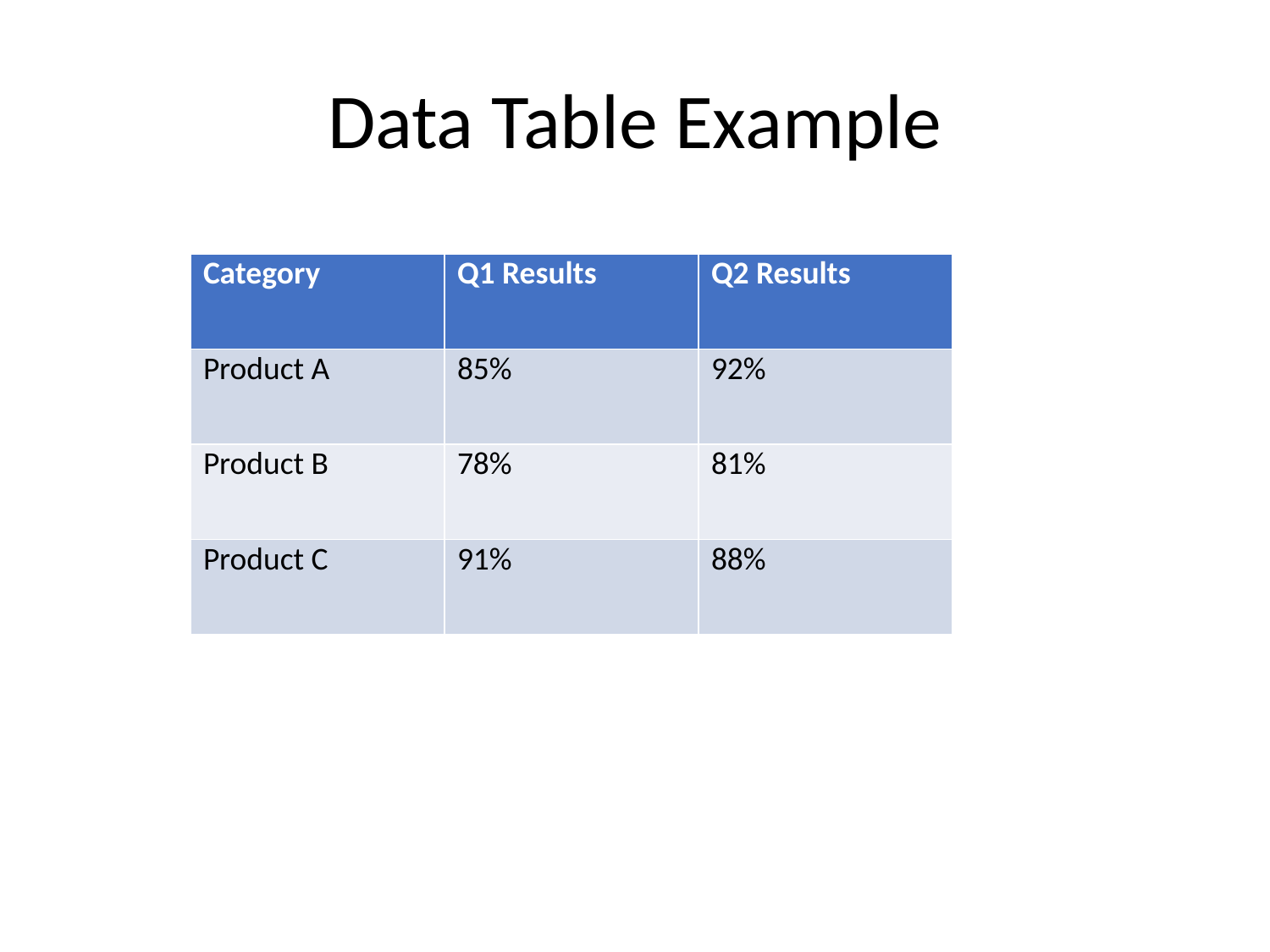

# Data Table Example
| Category | Q1 Results | Q2 Results |
| --- | --- | --- |
| Product A | 85% | 92% |
| Product B | 78% | 81% |
| Product C | 91% | 88% |